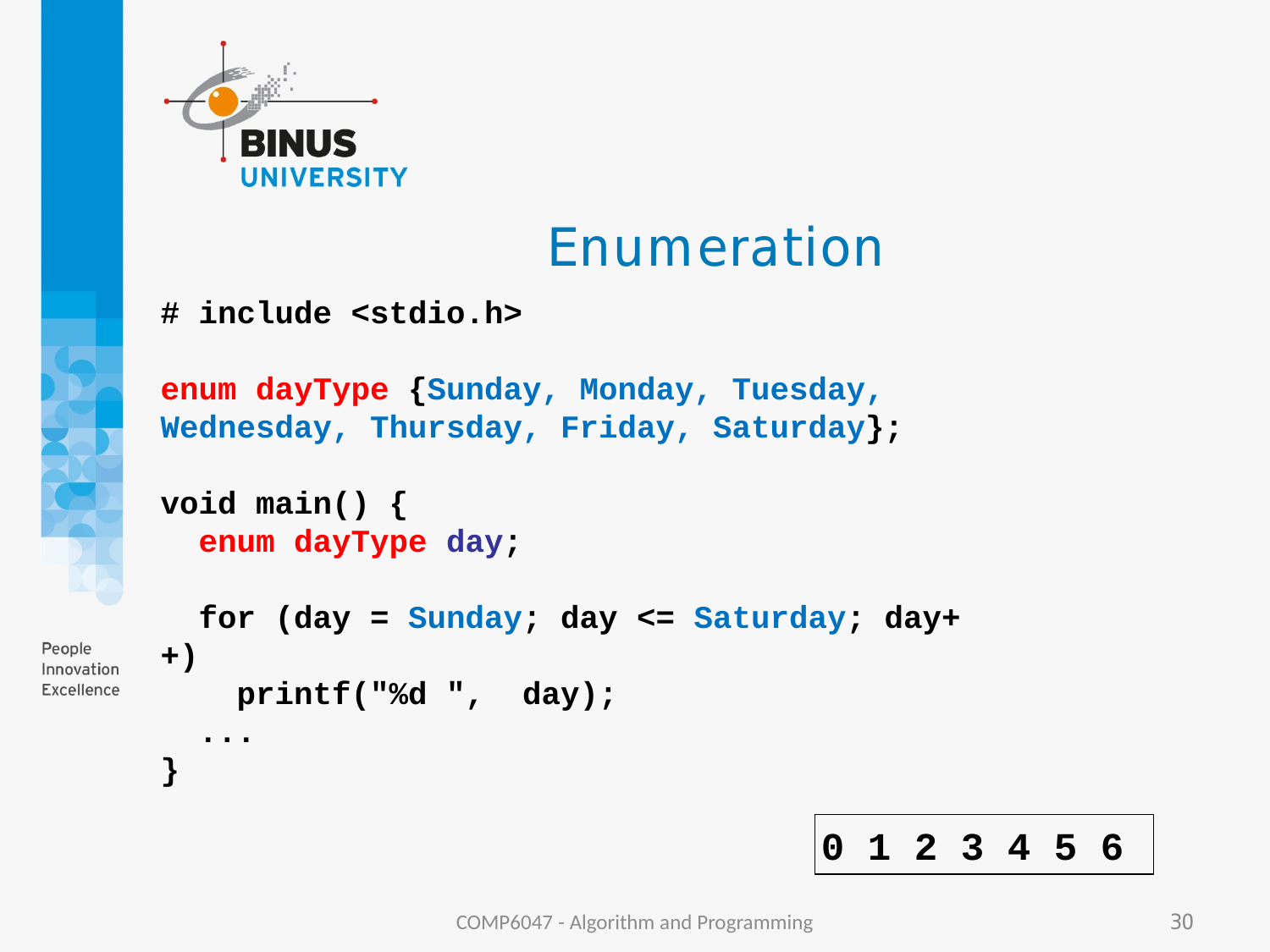

# Enumeration
# include <stdio.h>

enum dayType {Sunday, Monday, Tuesday, Wednesday, Thursday, Friday, Saturday};

void main() {
  enum dayType day;

  for (day = Sunday; day <= Saturday; day++)
    printf("%d ",  day);
  ...
}
0 1 2 3 4 5 6
COMP6047 - Algorithm and Programming
30